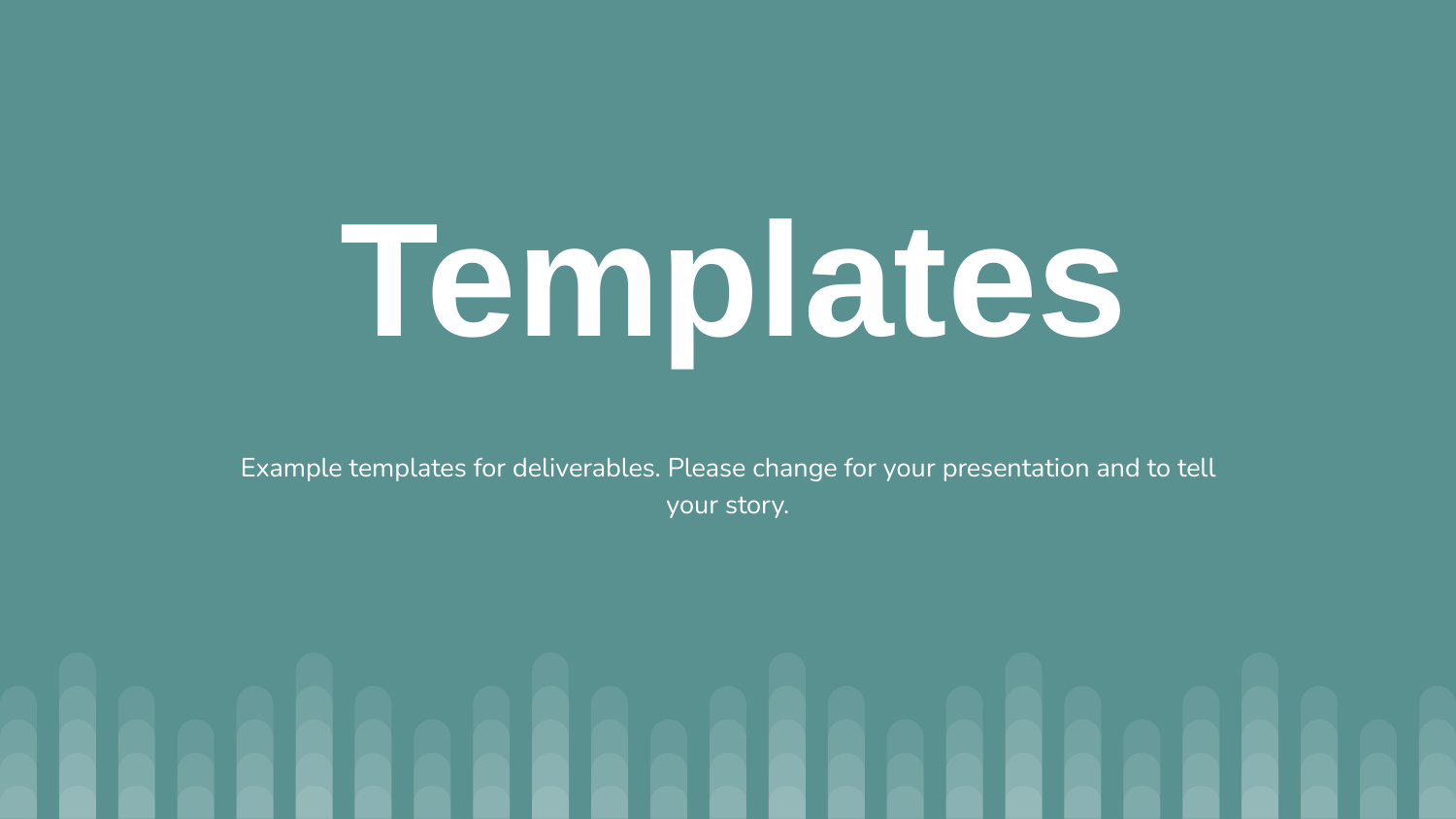

# Templates
Example templates for deliverables. Please change for your presentation and to tell your story.